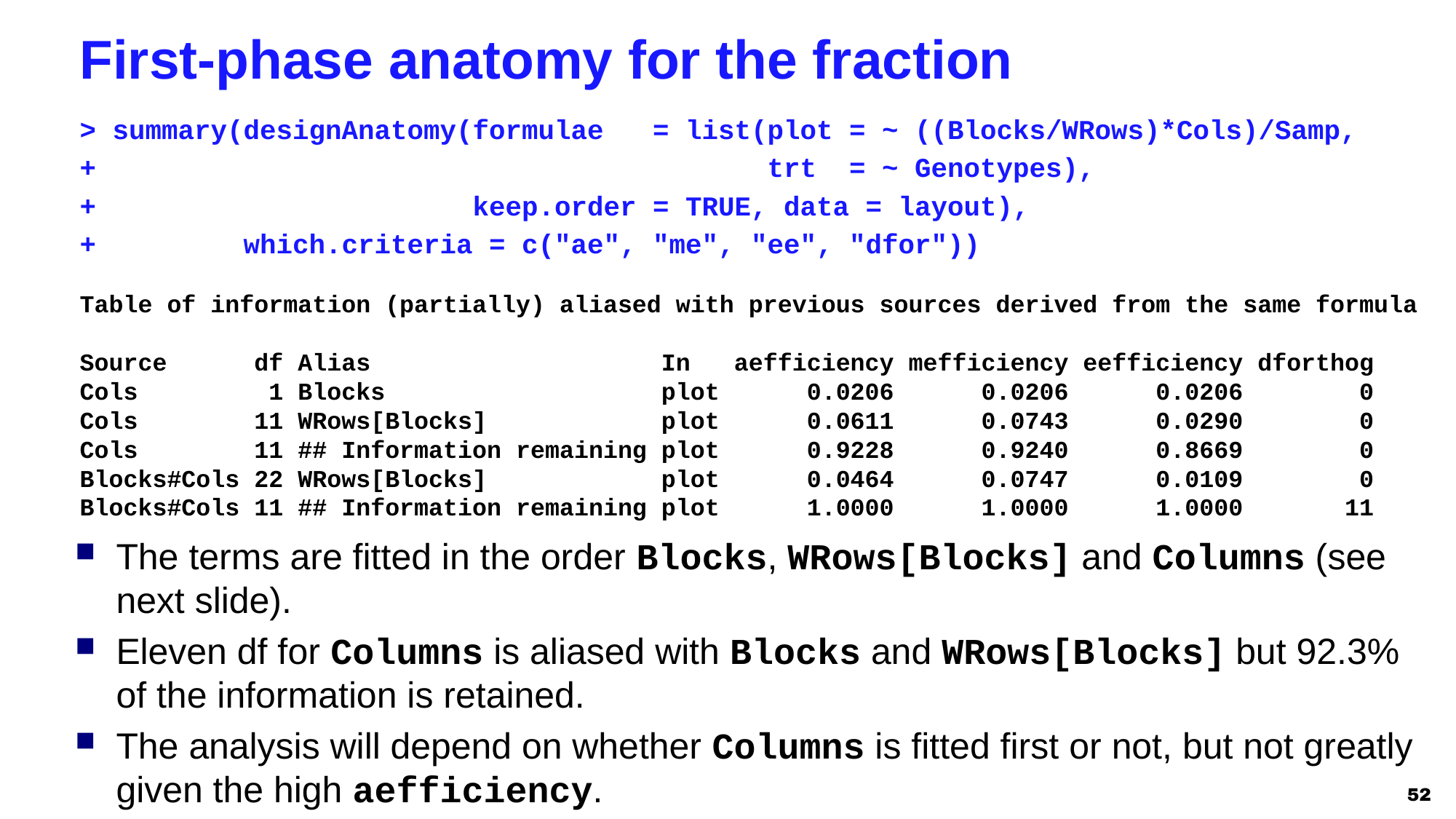

# First-phase anatomy for the fraction
> summary(designAnatomy(formulae   = list(plot = ~ ((Blocks/WRows)*Cols)/Samp,
+                                         trt  = ~ Genotypes),
+                       keep.order = TRUE, data = layout),
+         which.criteria = c("ae", "me", "ee", "dfor"))

Table of information (partially) aliased with previous sources derived from the same formula

Source      df Alias                    In   aefficiency mefficiency eefficiency dforthog
Cols         1 Blocks                   plot      0.0206      0.0206      0.0206        0
Cols        11 WRows[Blocks]            plot      0.0611      0.0743      0.0290        0
Cols        11 ## Information remaining plot      0.9228      0.9240      0.8669        0
Blocks#Cols 22 WRows[Blocks]            plot      0.0464      0.0747      0.0109        0
Blocks#Cols 11 ## Information remaining plot      1.0000      1.0000      1.0000       11
The terms are fitted in the order Blocks, WRows[Blocks] and Columns (see next slide).
Eleven df for Columns is aliased with Blocks and WRows[Blocks] but 92.3% of the information is retained.
The analysis will depend on whether Columns is fitted first or not, but not greatly given the high aefficiency.
52